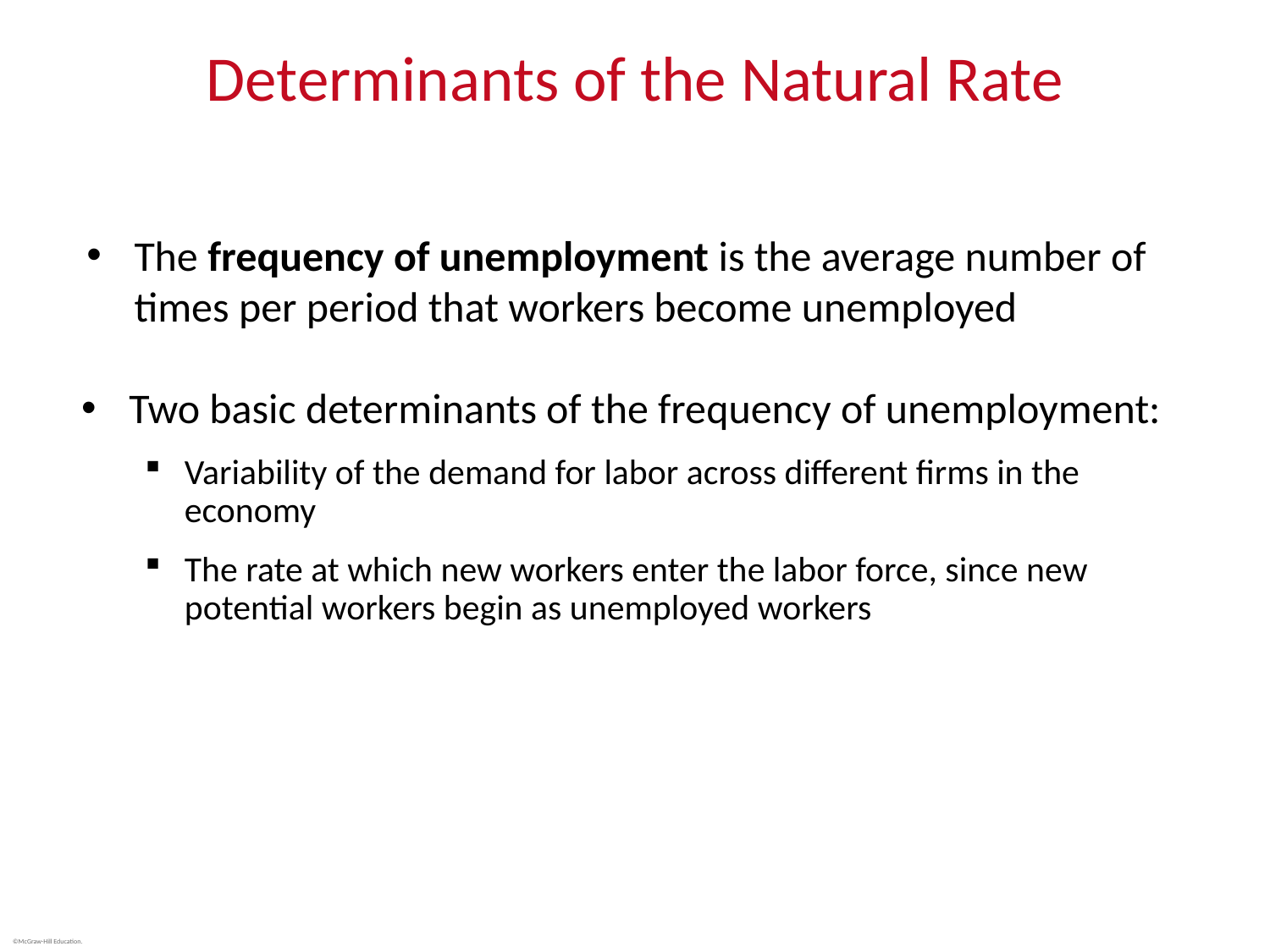

# Determinants of the Natural Rate
The frequency of unemployment is the average number of times per period that workers become unemployed
Two basic determinants of the frequency of unemployment:
Variability of the demand for labor across different firms in the economy
The rate at which new workers enter the labor force, since new potential workers begin as unemployed workers